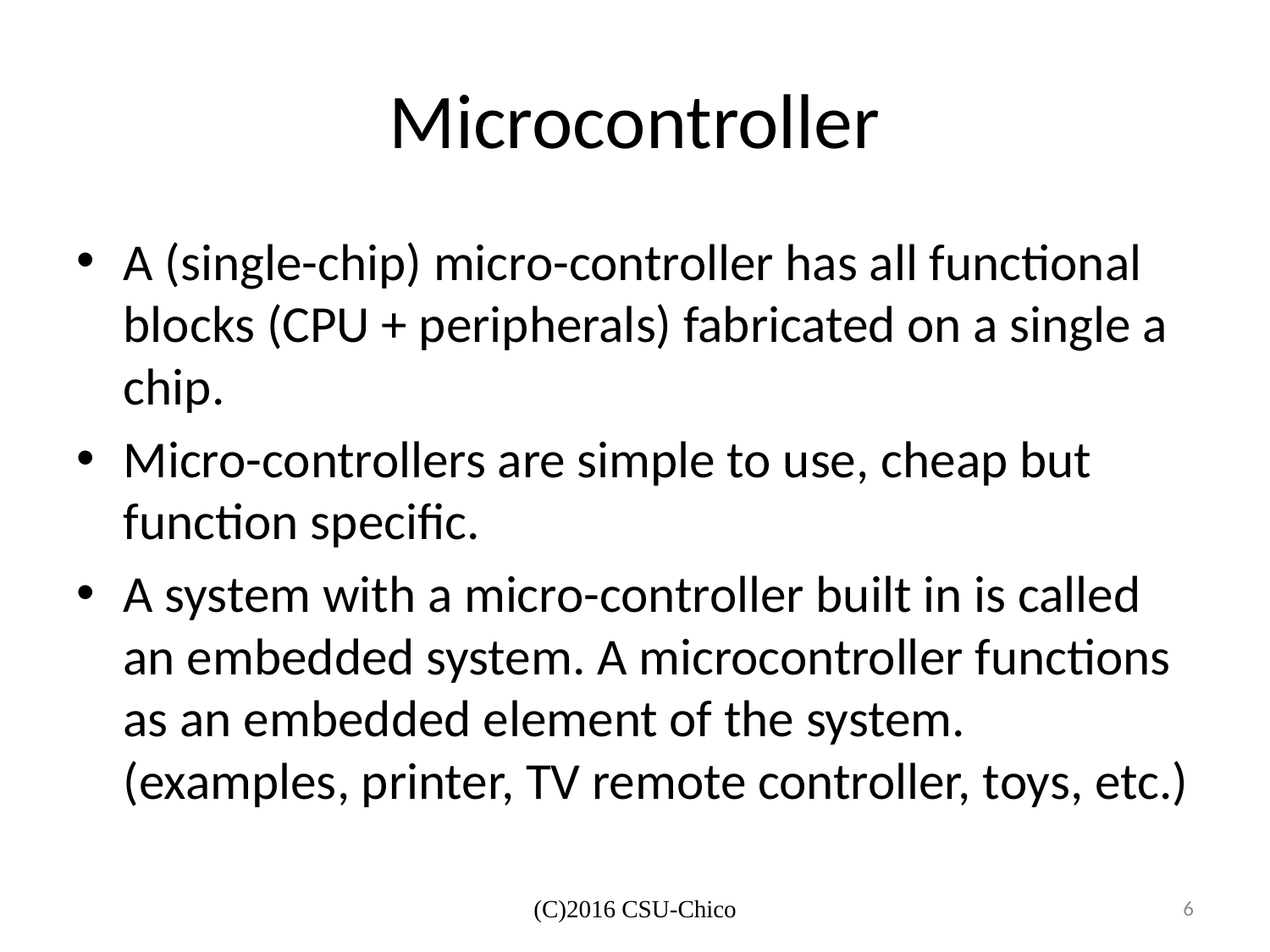

# Microcontroller
A (single-chip) micro-controller has all functional blocks (CPU + peripherals) fabricated on a single a chip.
Micro-controllers are simple to use, cheap but function specific.
A system with a micro-controller built in is called an embedded system. A microcontroller functions as an embedded element of the system.   (examples, printer, TV remote controller, toys, etc.)
(C)2016 CSU-Chico
6